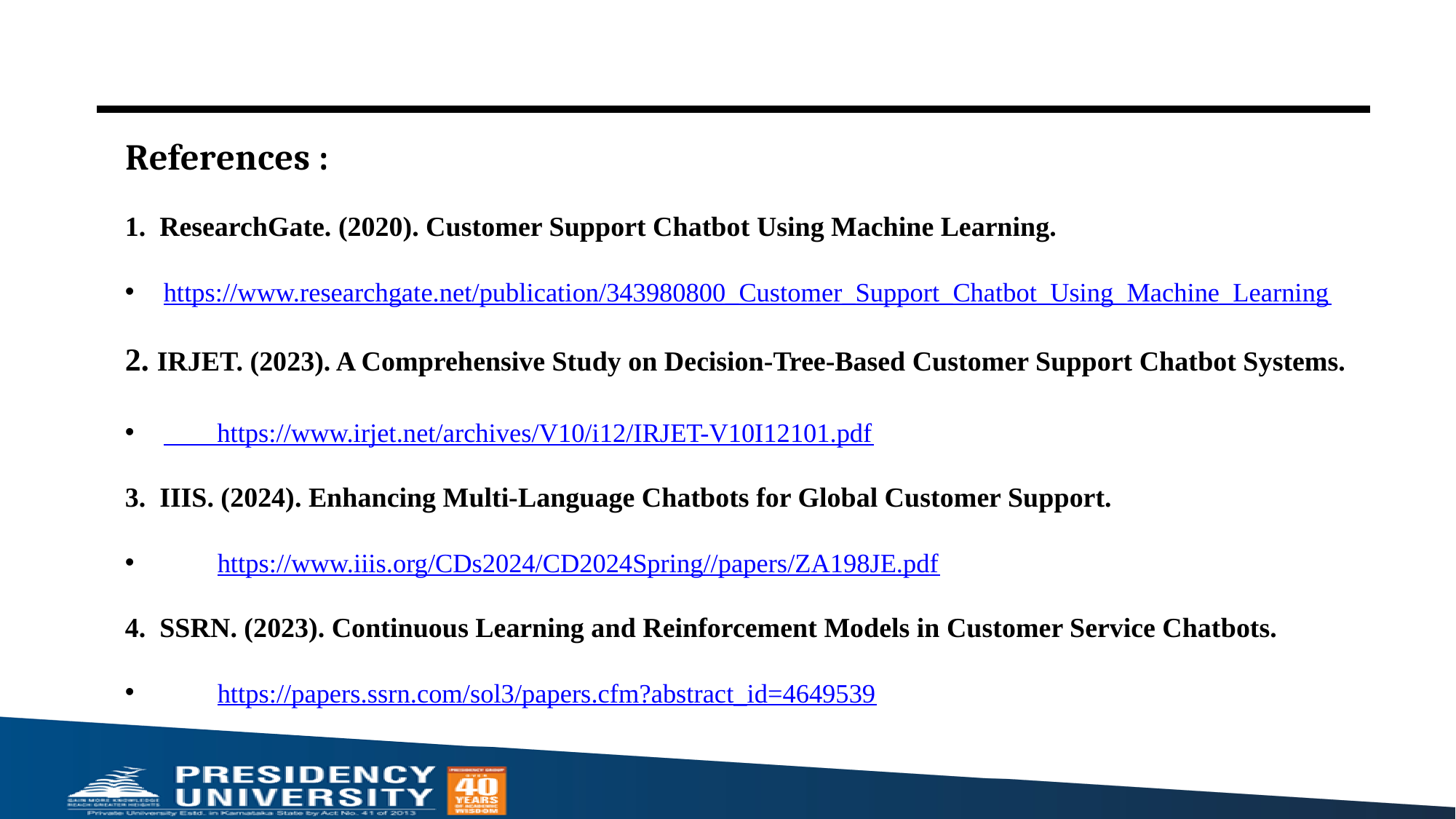

References :

1.  ResearchGate. (2020). Customer Support Chatbot Using Machine Learning.

https://www.researchgate.net/publication/343980800_Customer_Support_Chatbot_Using_Machine_Learning

2. IRJET. (2023). A Comprehensive Study on Decision-Tree-Based Customer Support Chatbot Systems.

        https://www.irjet.net/archives/V10/i12/IRJET-V10I12101.pdf

3.  IIIS. (2024). Enhancing Multi-Language Chatbots for Global Customer Support.

        https://www.iiis.org/CDs2024/CD2024Spring//papers/ZA198JE.pdf

4.  SSRN. (2023). Continuous Learning and Reinforcement Models in Customer Service Chatbots.

        https://papers.ssrn.com/sol3/papers.cfm?abstract_id=4649539